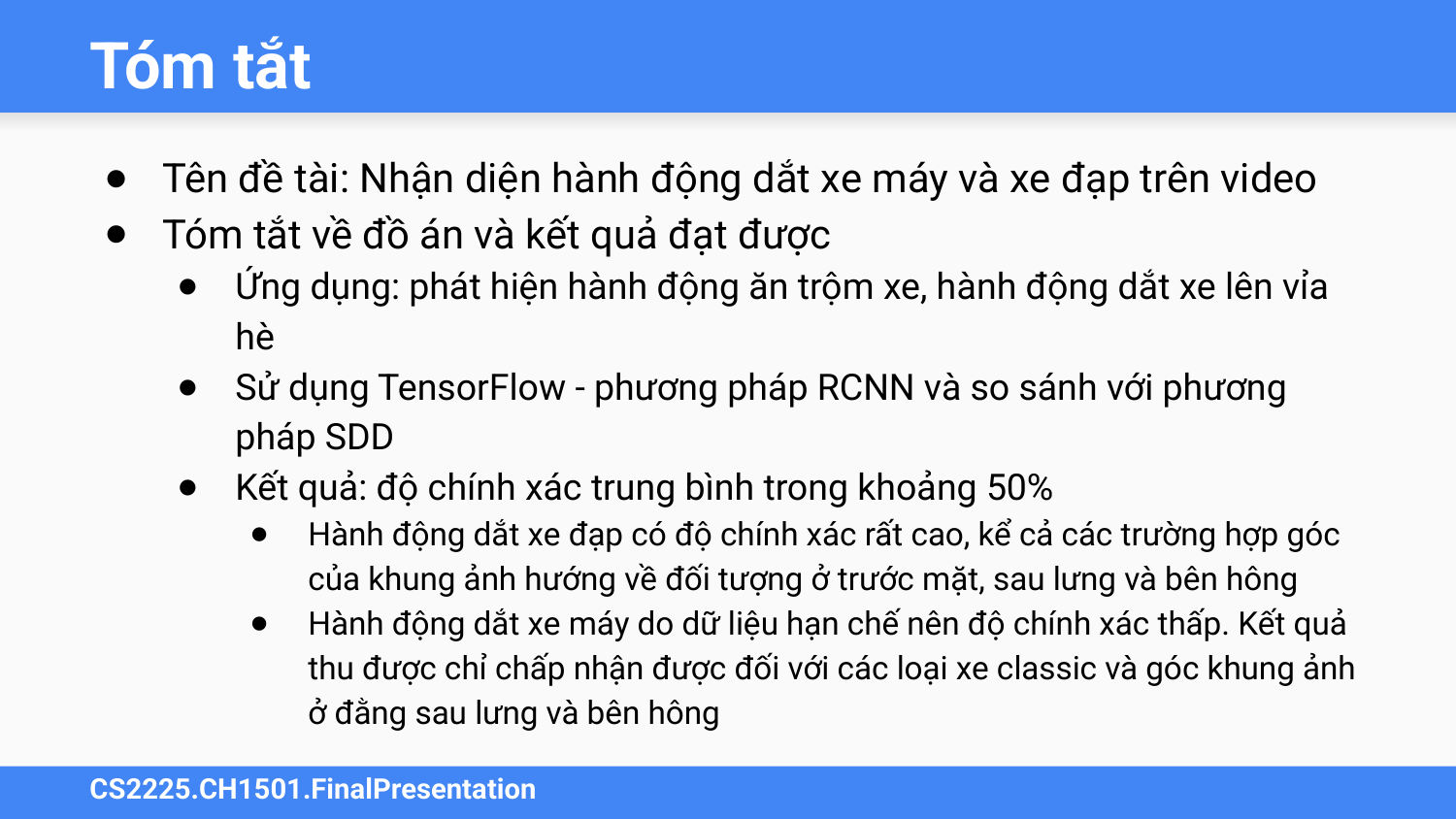

# Tóm tắt
Tên đề tài: Nhận diện hành động dắt xe máy và xe đạp trên video
Tóm tắt về đồ án và kết quả đạt được
Ứng dụng: phát hiện hành động ăn trộm xe, hành động dắt xe lên vỉa hè
Sử dụng TensorFlow - phương pháp RCNN và so sánh với phương pháp SDD
Kết quả: độ chính xác trung bình trong khoảng 50%
Hành động dắt xe đạp có độ chính xác rất cao, kể cả các trường hợp góc của khung ảnh hướng về đối tượng ở trước mặt, sau lưng và bên hông
Hành động dắt xe máy do dữ liệu hạn chế nên độ chính xác thấp. Kết quả thu được chỉ chấp nhận được đối với các loại xe classic và góc khung ảnh ở đằng sau lưng và bên hông